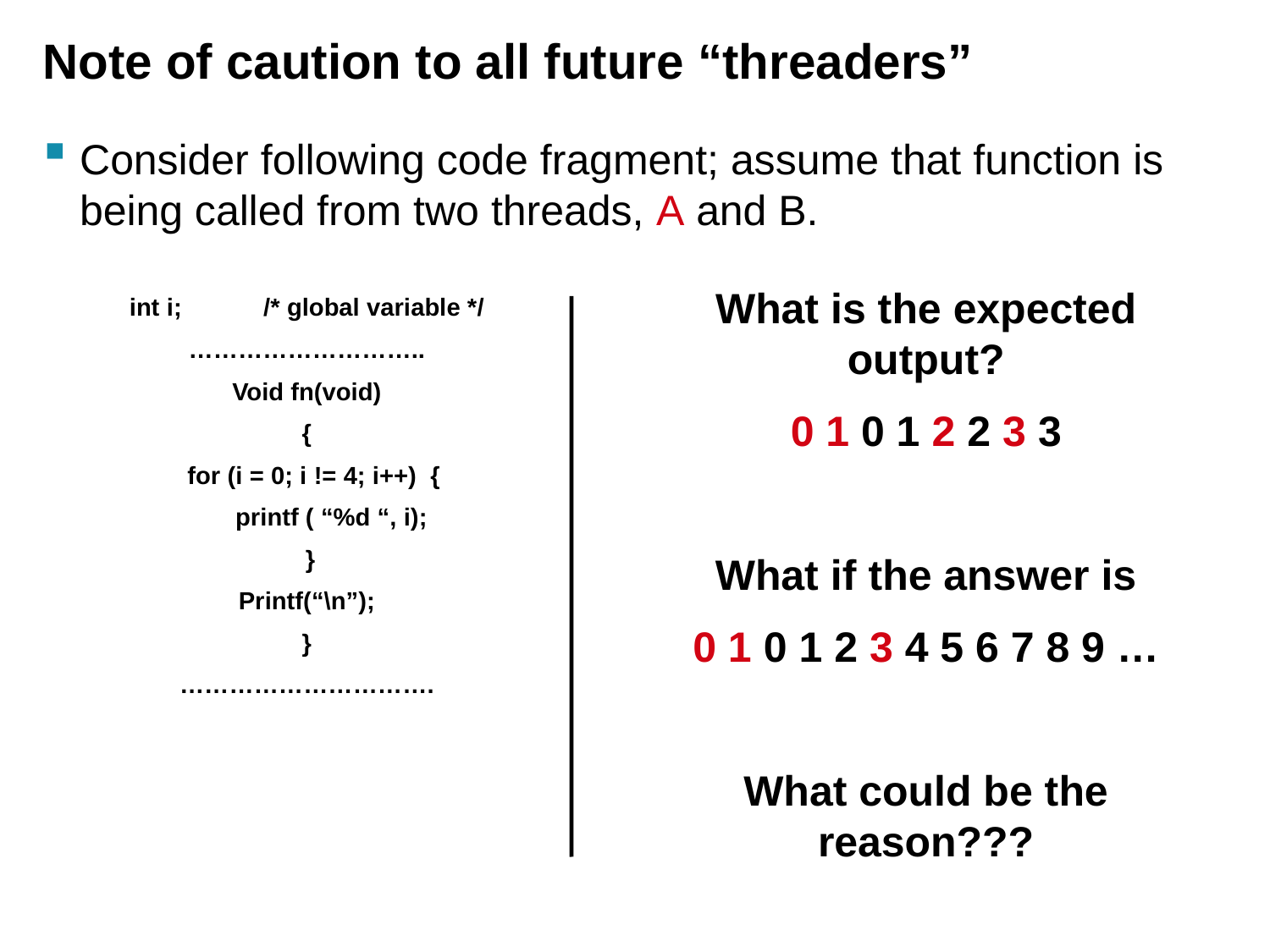

# Note of caution to all future “threaders”
Consider following code fragment; assume that function is being called from two threads, A and B.

What is the expected output?
0 1 0 1 2 2 3 3

What if the answer is
0 1 0 1 2 3 4 5 6 7 8 9 …

What could be the reason???
int i;  	 /* global variable */
………………………..
Void fn(void)
{
  for (i = 0; i != 4; i++)  {
       printf ( “%d “, i);
 }
Printf(“\n”);
}
………………………….